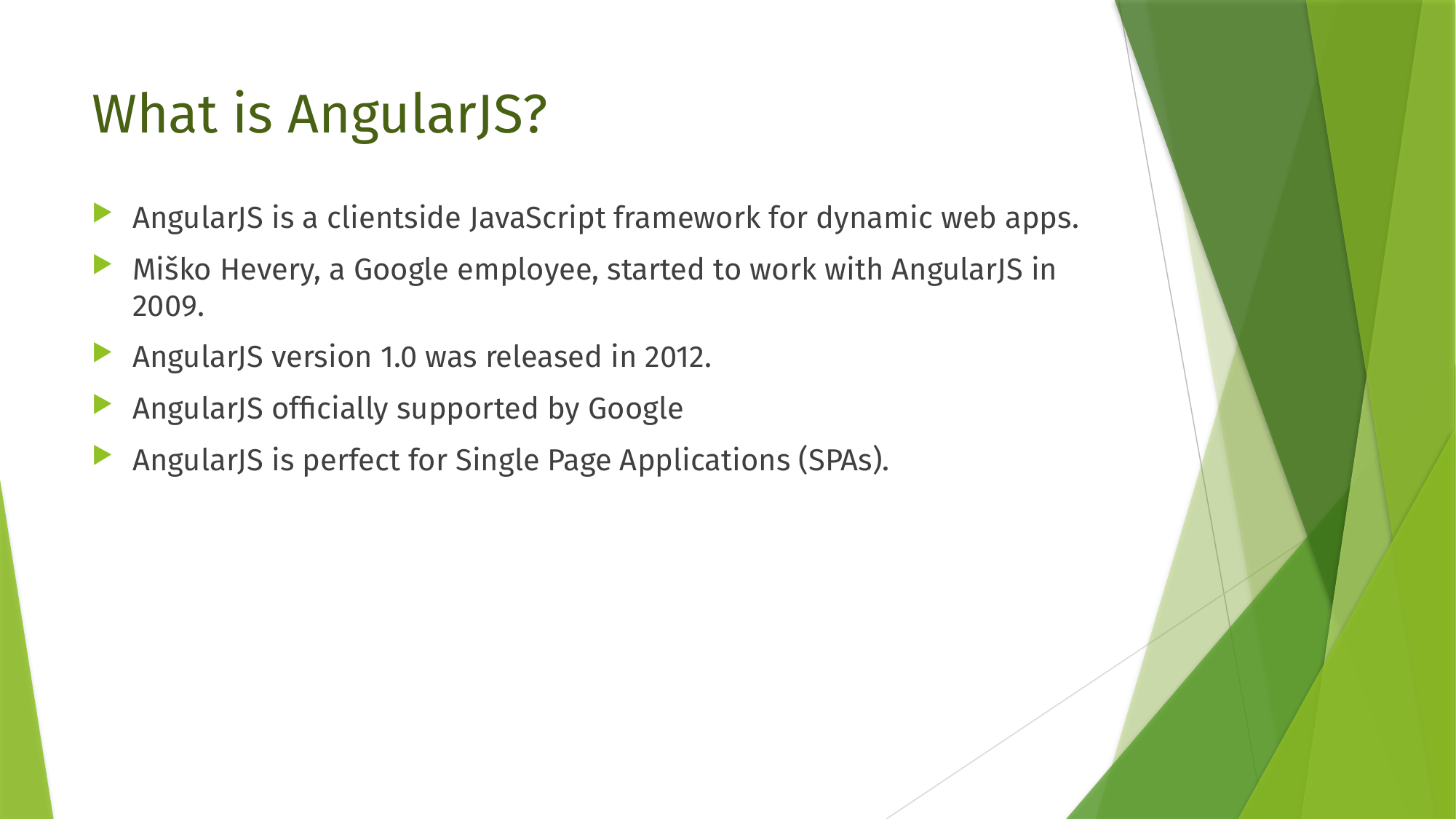

# What is AngularJS?
AngularJS is a clientside JavaScript framework for dynamic web apps.
Miško Hevery, a Google employee, started to work with AngularJS in 2009.
AngularJS version 1.0 was released in 2012.
AngularJS officially supported by Google
AngularJS is perfect for Single Page Applications (SPAs).